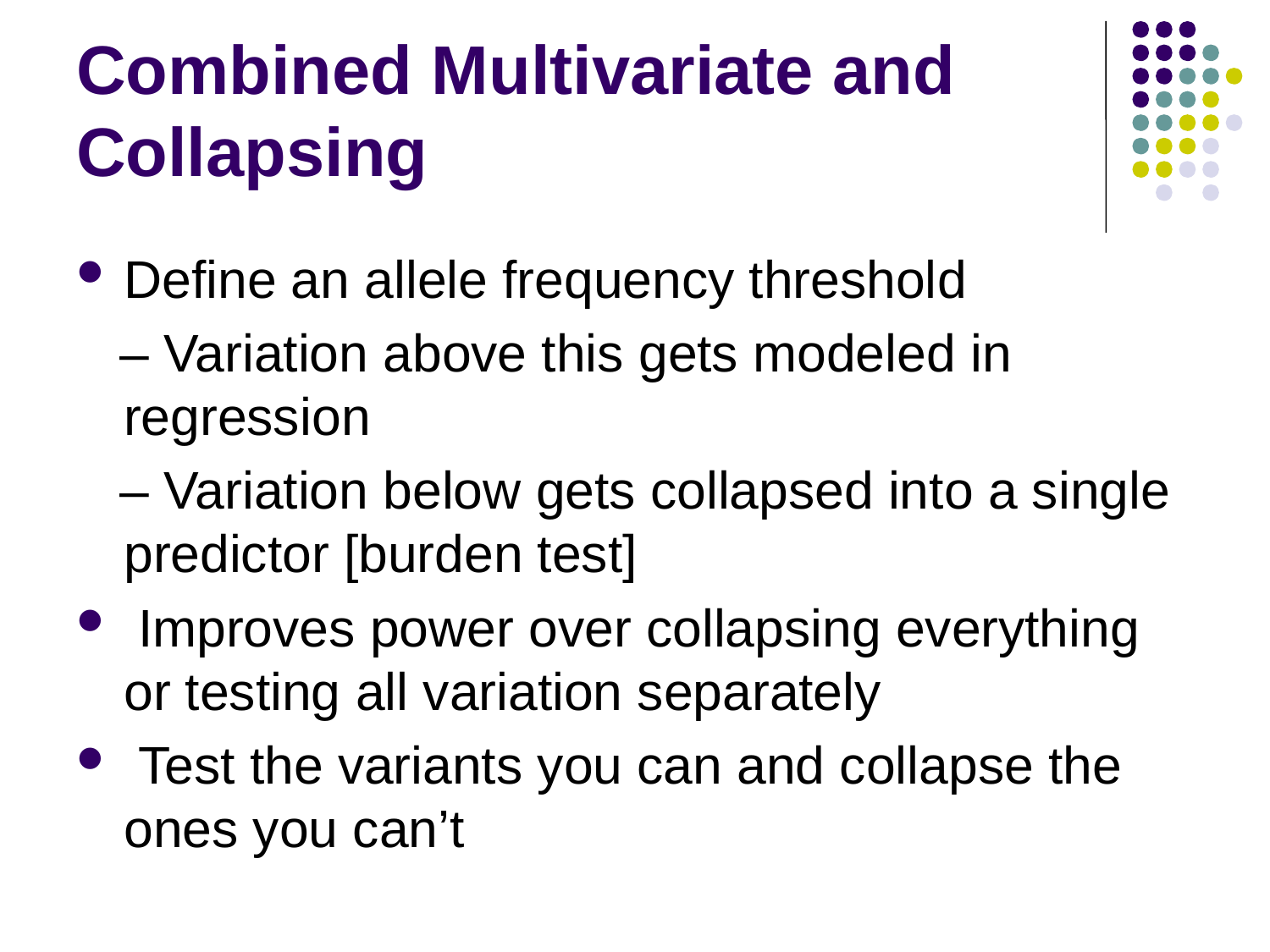

# Combined Multivariate and Collapsing
Define an allele frequency threshold
   – Variation above this gets modeled in regression
   – Variation below gets collapsed into a single predictor [burden test]
 Improves power over collapsing everything or testing all variation separately
 Test the variants you can and collapse the ones you can’t